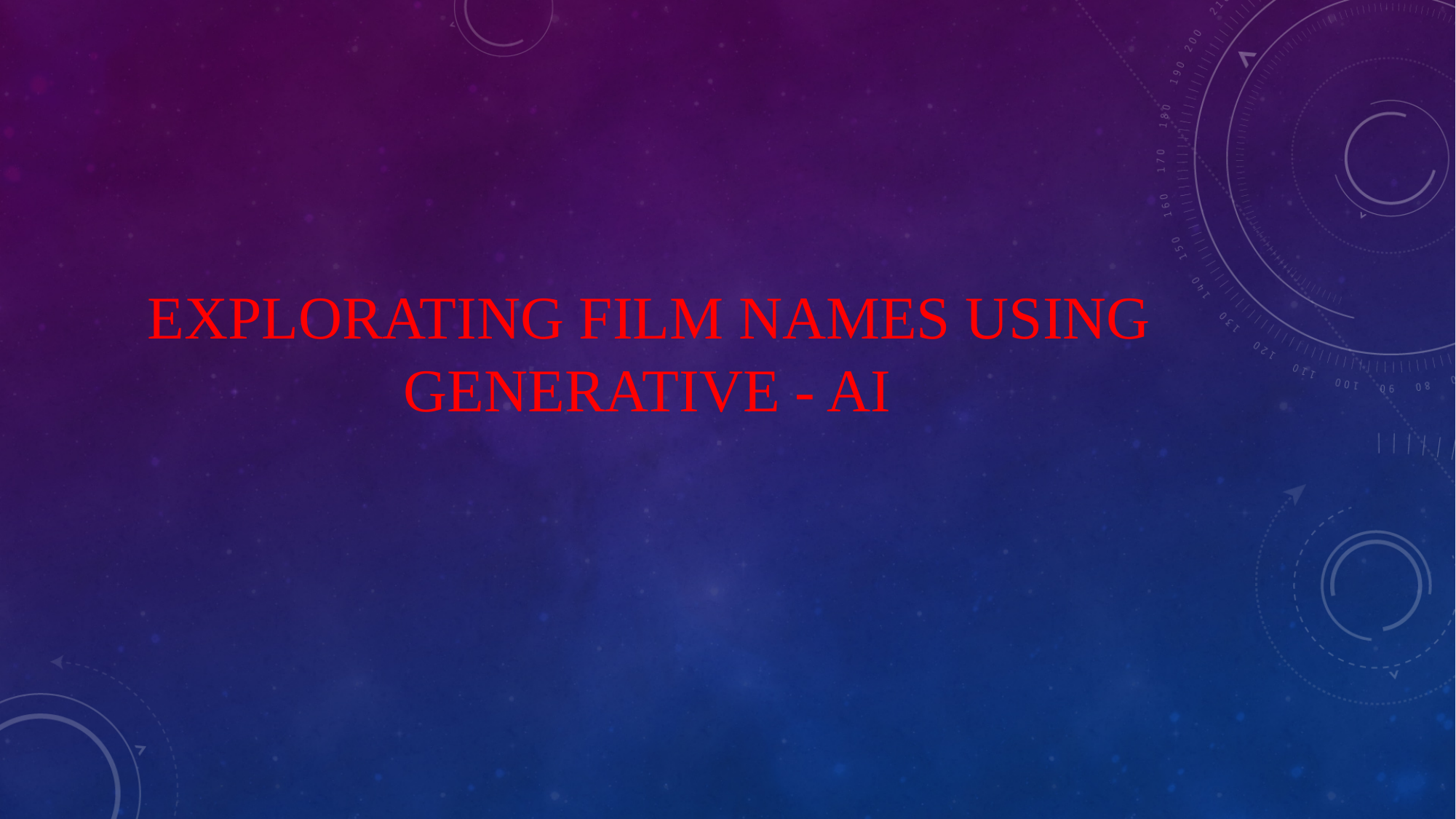

# EXPLORATING FILM NAMES USING GENERATIVE - AI